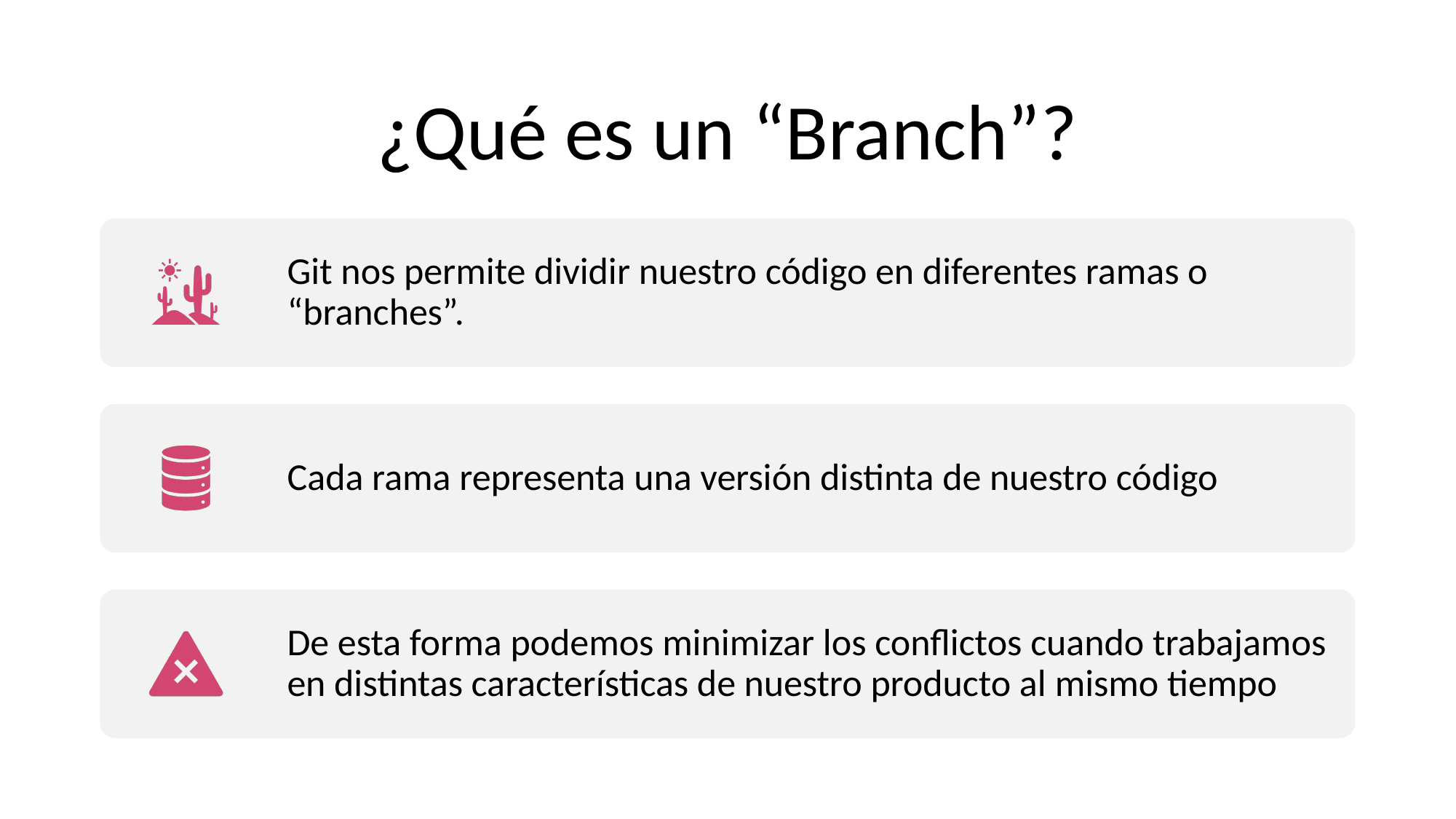

# ¿Qué es un “Branch”?
Git nos permite dividir nuestro código en diferentes ramas o “branches”.
Cada rama representa una versión distinta de nuestro código
De esta forma podemos minimizar los conflictos cuando trabajamos en distintas características de nuestro producto al mismo tiempo